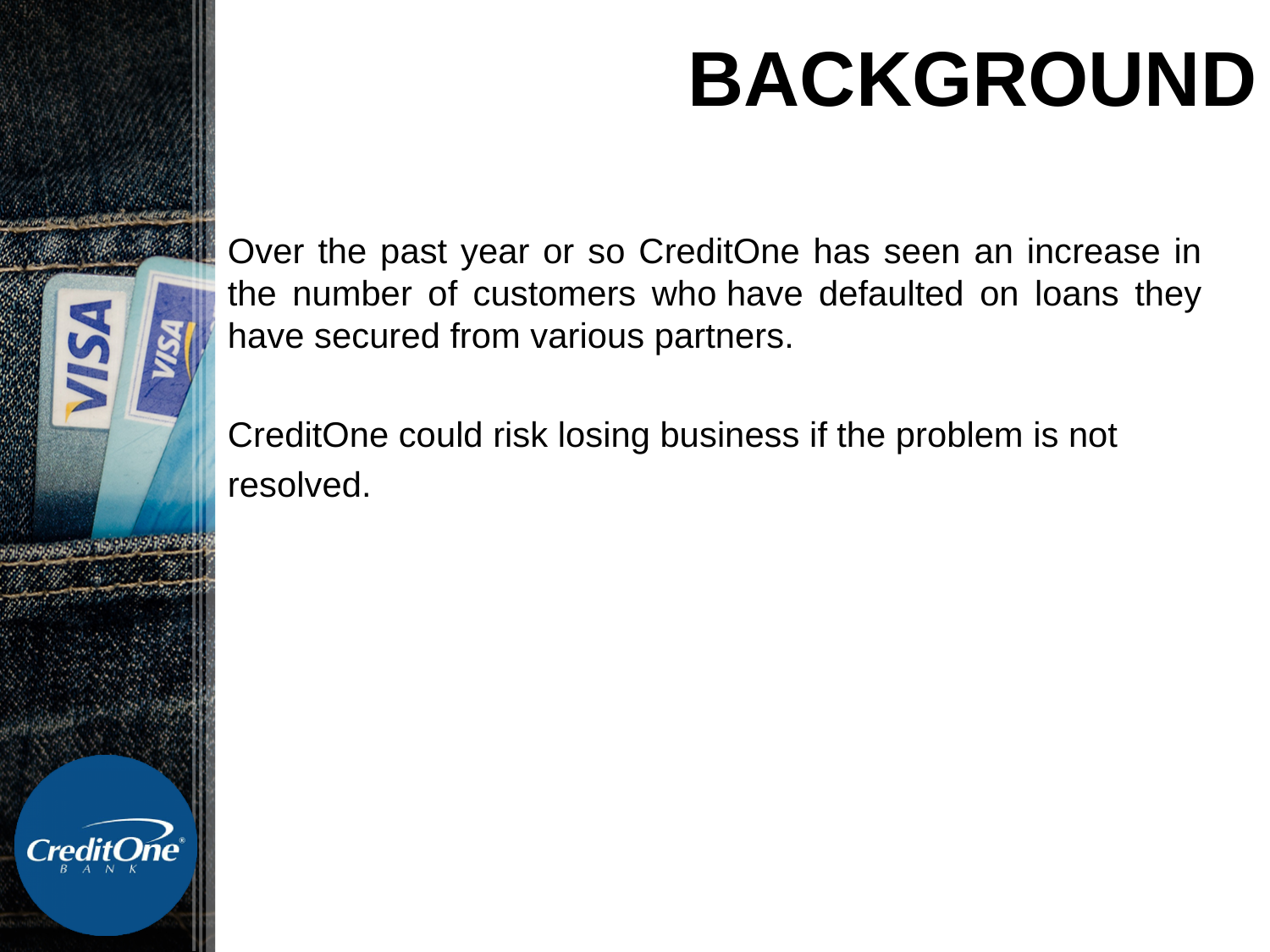

# Background
Over the past year or so CreditOne has seen an increase in the number of customers who have defaulted on loans they have secured from various partners.

CreditOne could risk losing business if the problem is not
resolved.